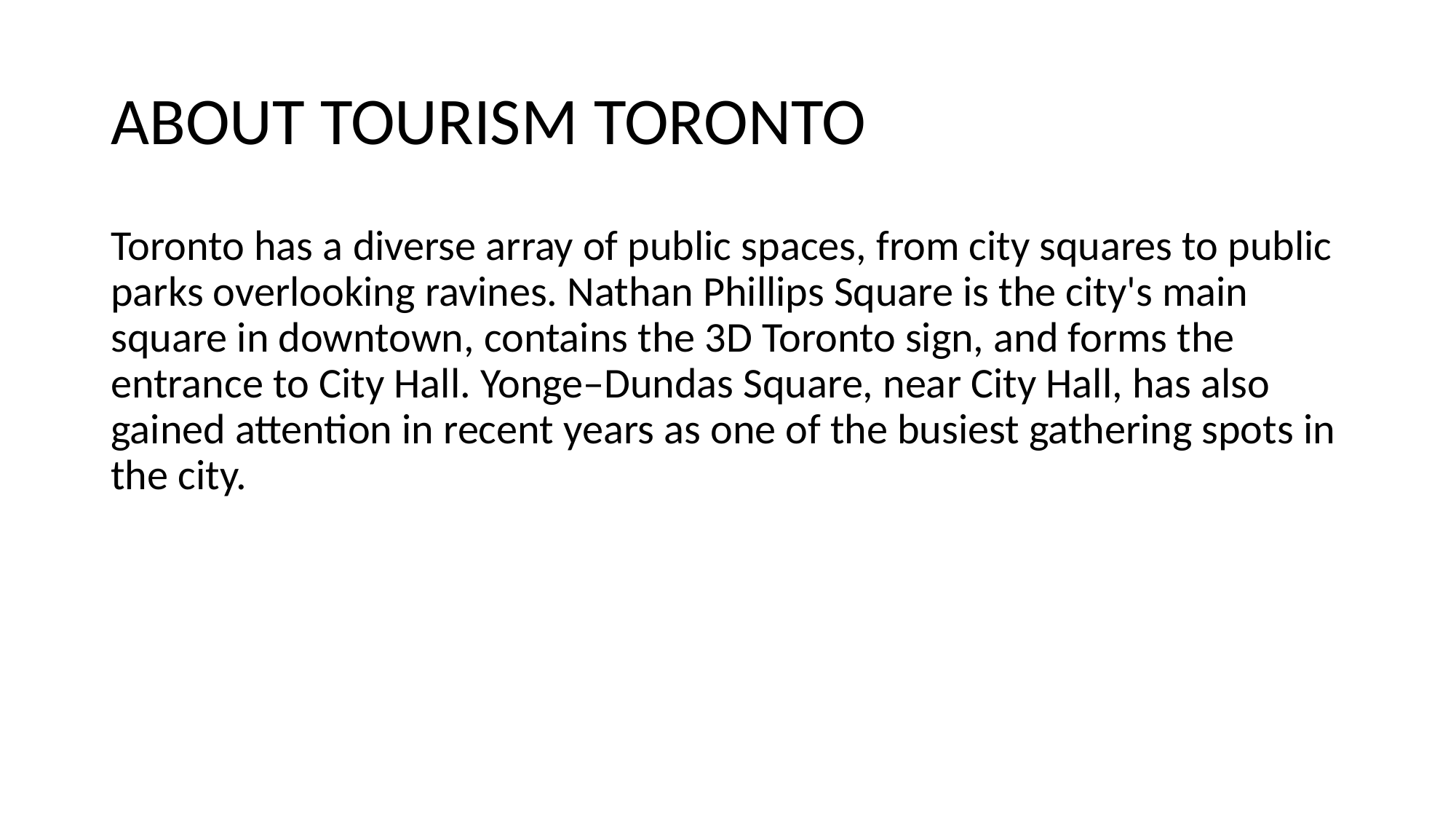

# ABOUT TOURISM TORONTO
Toronto has a diverse array of public spaces, from city squares to public parks overlooking ravines. Nathan Phillips Square is the city's main square in downtown, contains the 3D Toronto sign, and forms the entrance to City Hall. Yonge–Dundas Square, near City Hall, has also gained attention in recent years as one of the busiest gathering spots in the city.